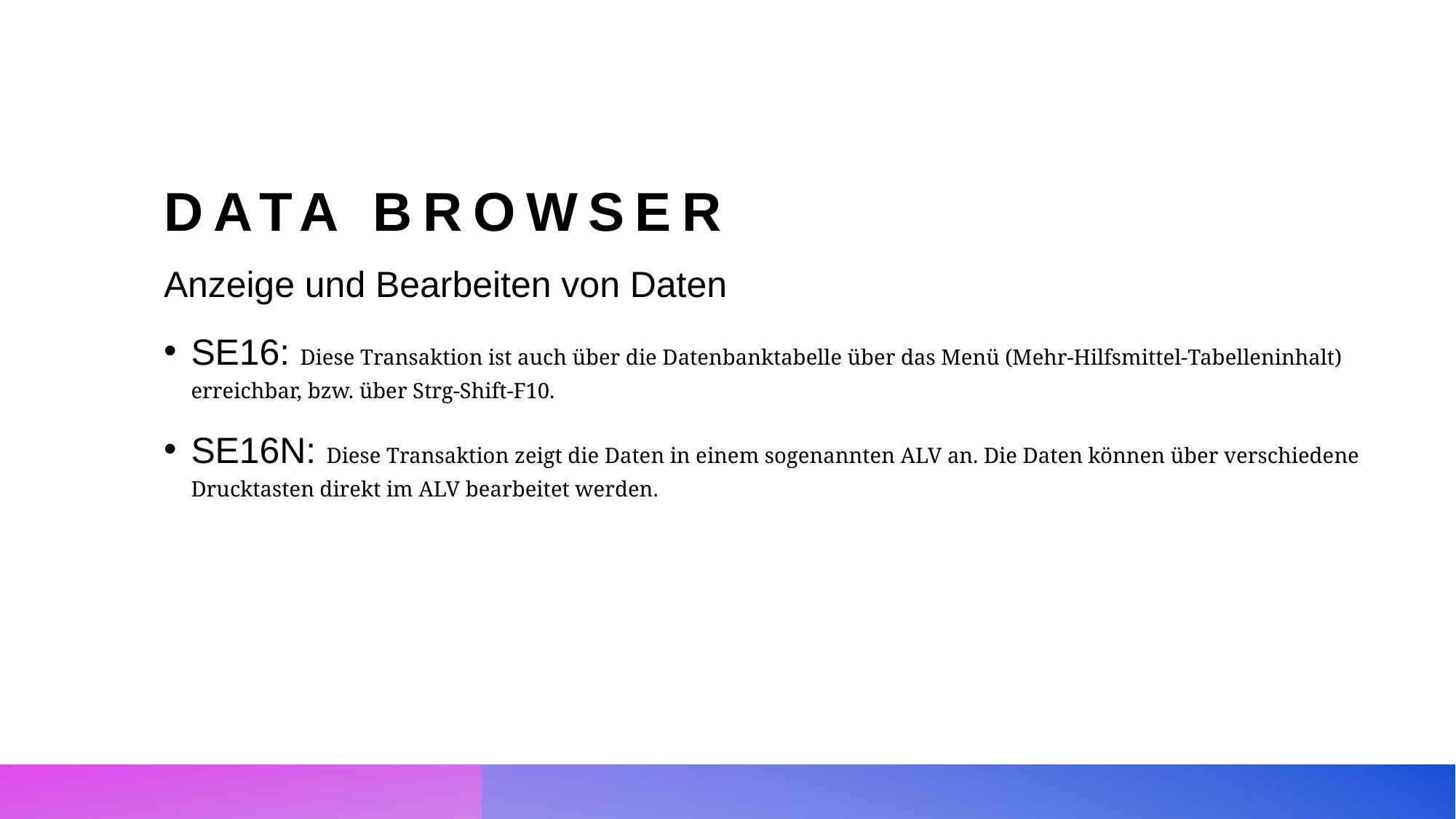

# Data browser
Anzeige und Bearbeiten von Daten
SE16: Diese Transaktion ist auch über die Datenbanktabelle über das Menü (Mehr-Hilfsmittel-Tabelleninhalt) erreichbar, bzw. über Strg-Shift-F10.
SE16N: Diese Transaktion zeigt die Daten in einem sogenannten ALV an. Die Daten können über verschiedene Drucktasten direkt im ALV bearbeitet werden.